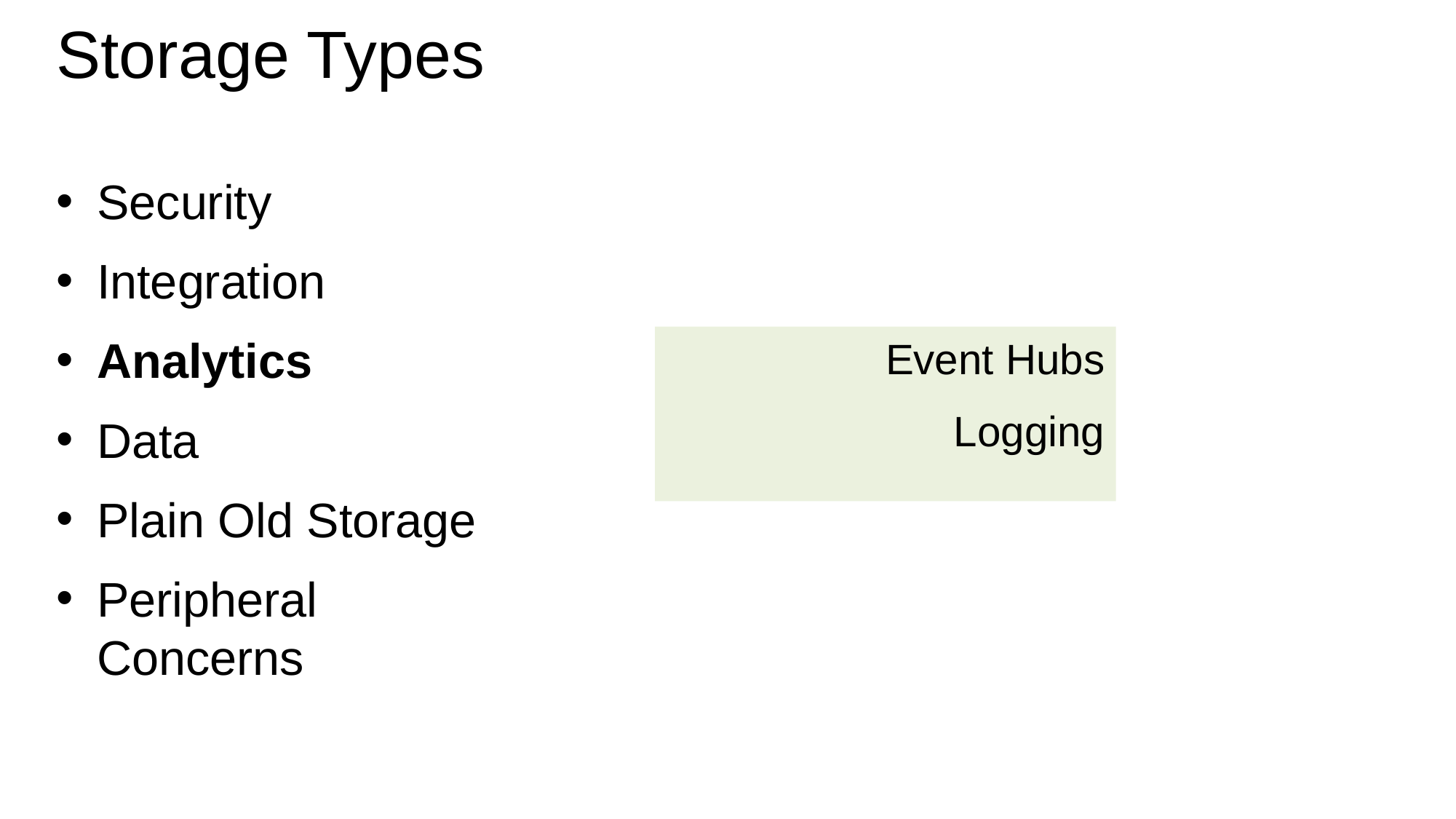

# Storage Types
Security
Integration
Analytics
Data
Plain Old Storage
Peripheral Concerns
Event Hubs
Logging